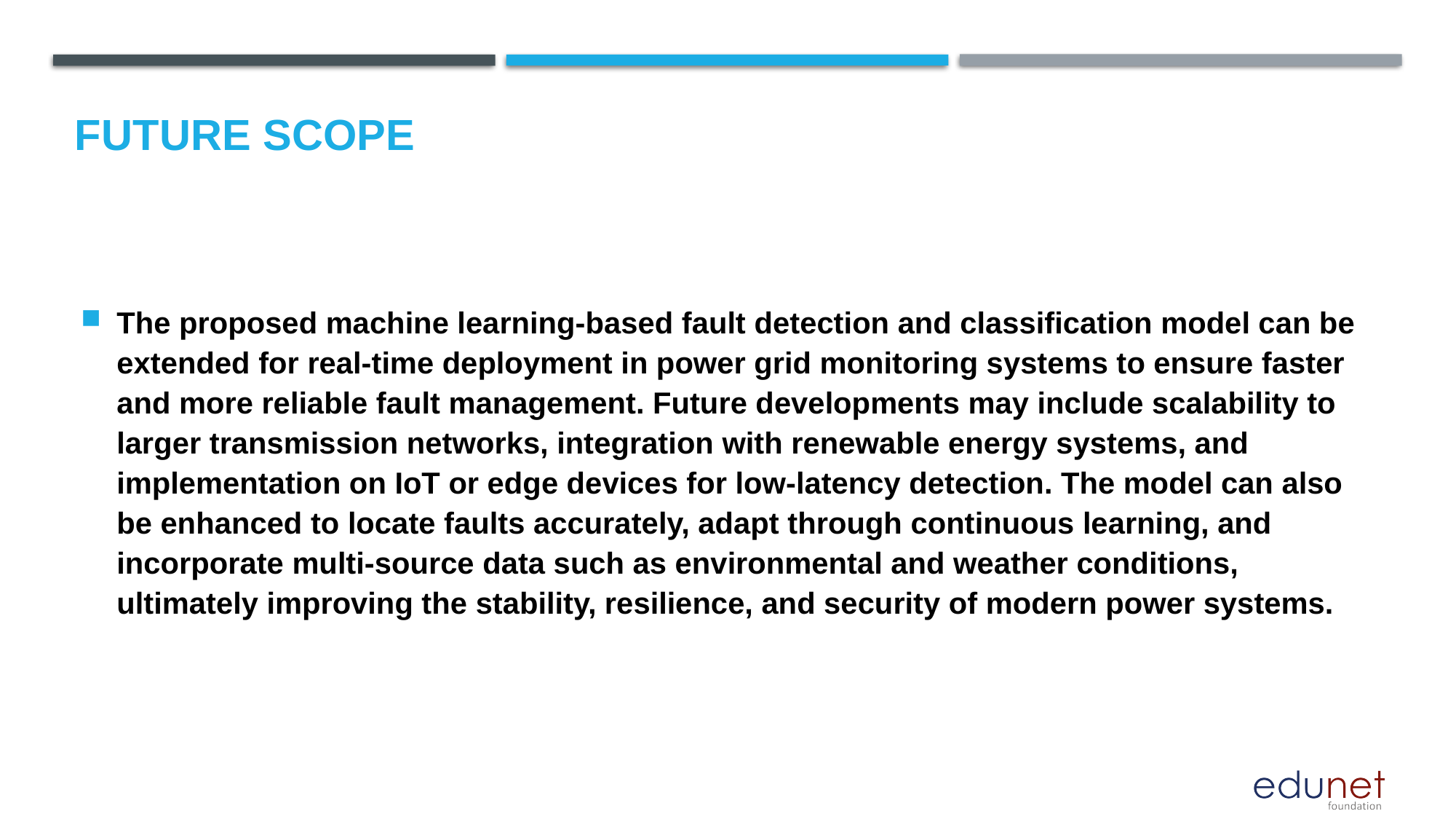

Future scope

The proposed machine learning-based fault detection and classification model can be extended for real-time deployment in power grid monitoring systems to ensure faster and more reliable fault management. Future developments may include scalability to larger transmission networks, integration with renewable energy systems, and implementation on IoT or edge devices for low-latency detection. The model can also be enhanced to locate faults accurately, adapt through continuous learning, and incorporate multi-source data such as environmental and weather conditions, ultimately improving the stability, resilience, and security of modern power systems.